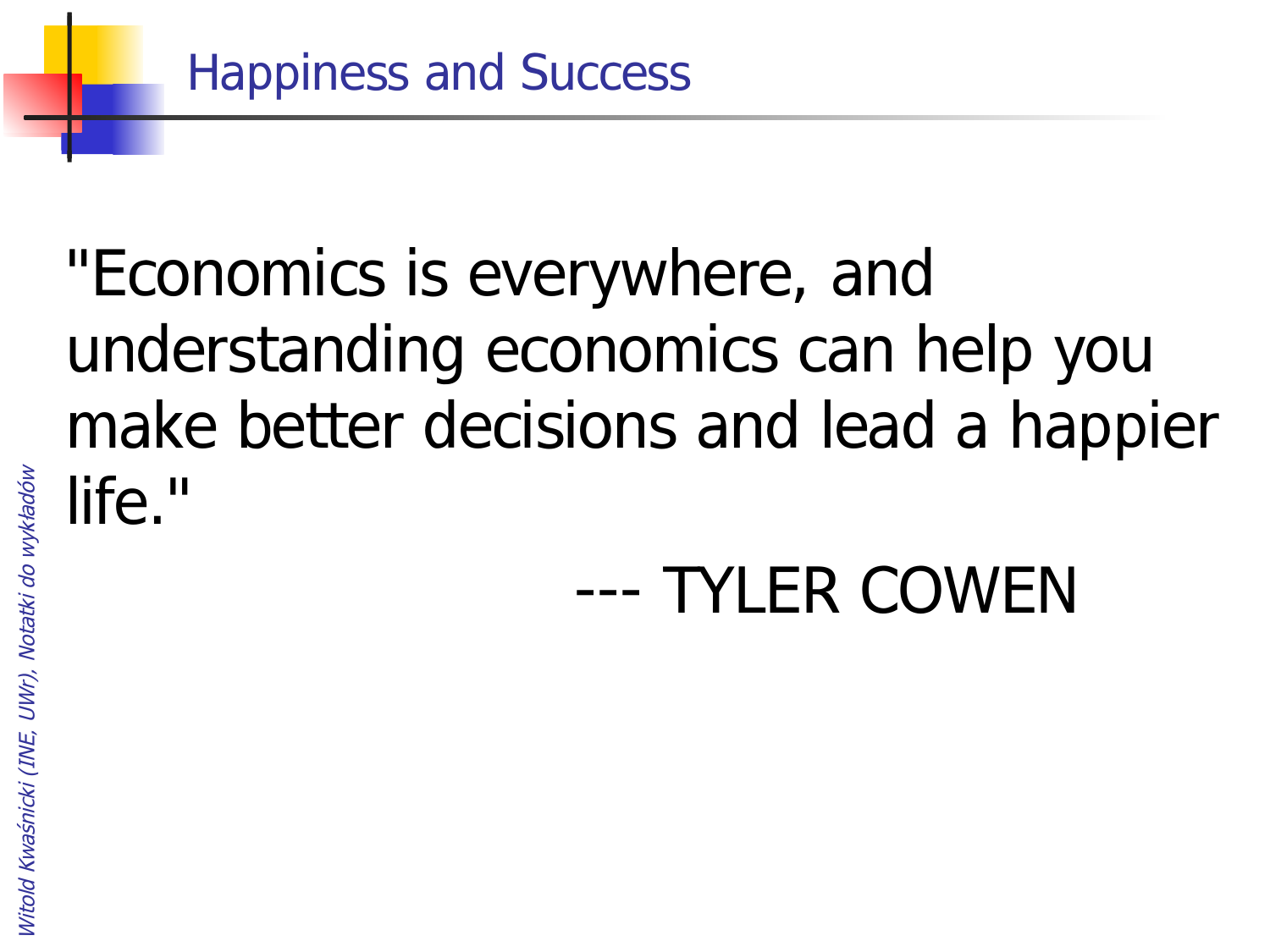

# Happiness and Success
"Economics is everywhere, and understanding economics can help you make better decisions and lead a happier life."
				--- TYLER COWEN

Witold Kwaśnicki (INE, UWr), Notatki do wykładów